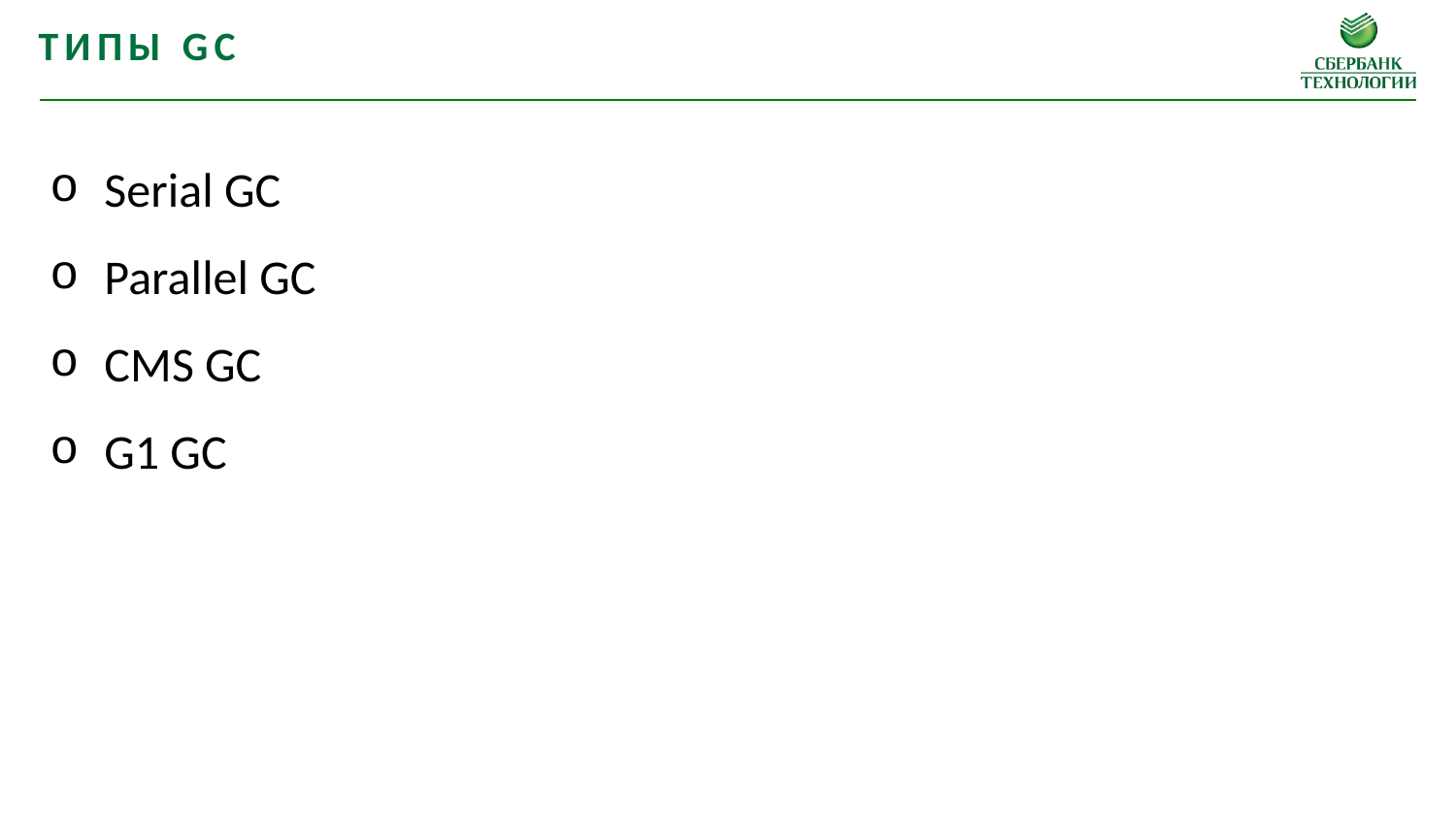

ТИПЫ GC
Serial GC
Parallel GC
CMS GC
G1 GC